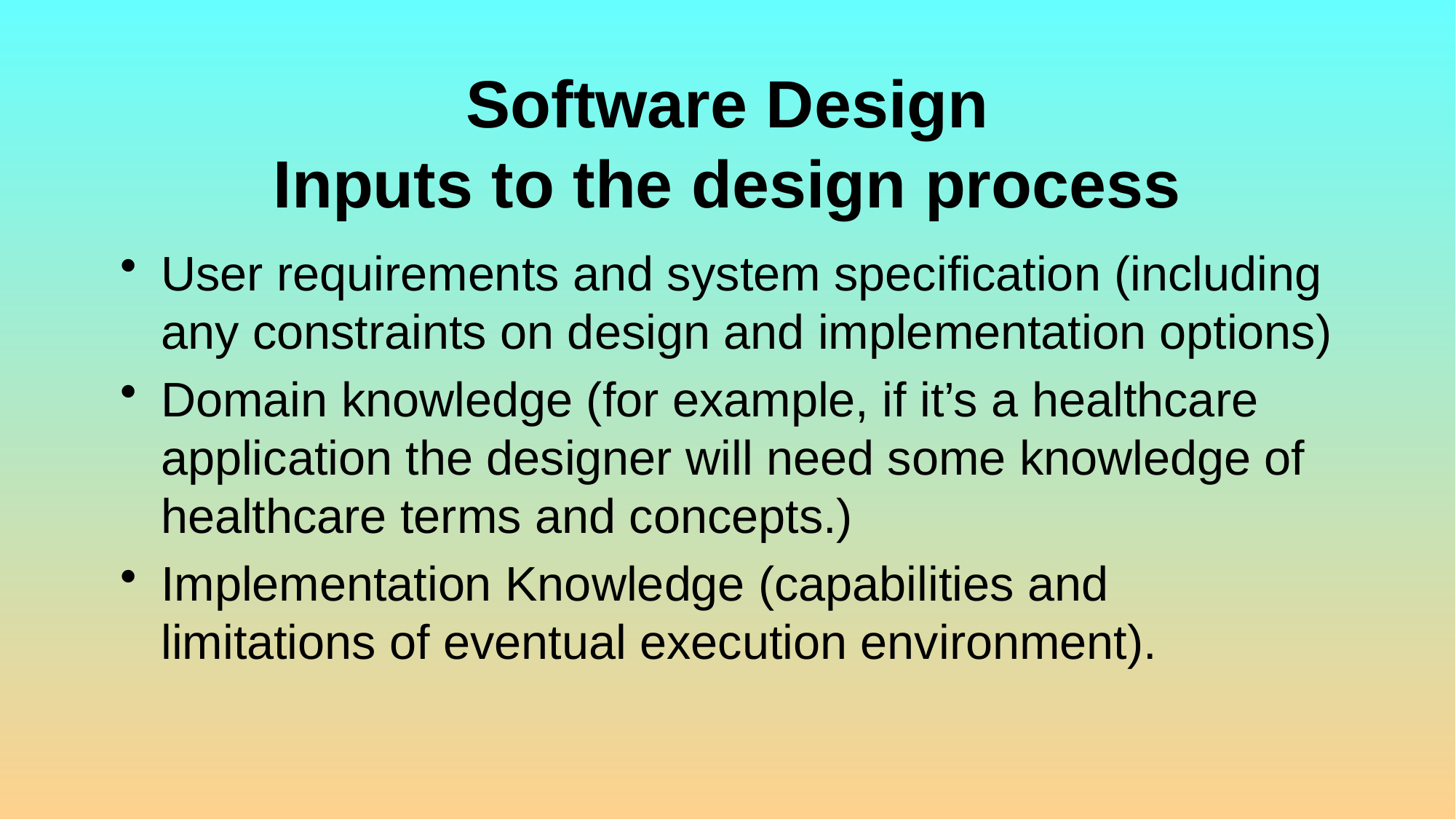

# Software Design Inputs to the design process
User requirements and system specification (including any constraints on design and implementation options)
Domain knowledge (for example, if it’s a healthcare application the designer will need some knowledge of healthcare terms and concepts.)
Implementation Knowledge (capabilities and limitations of eventual execution environment).